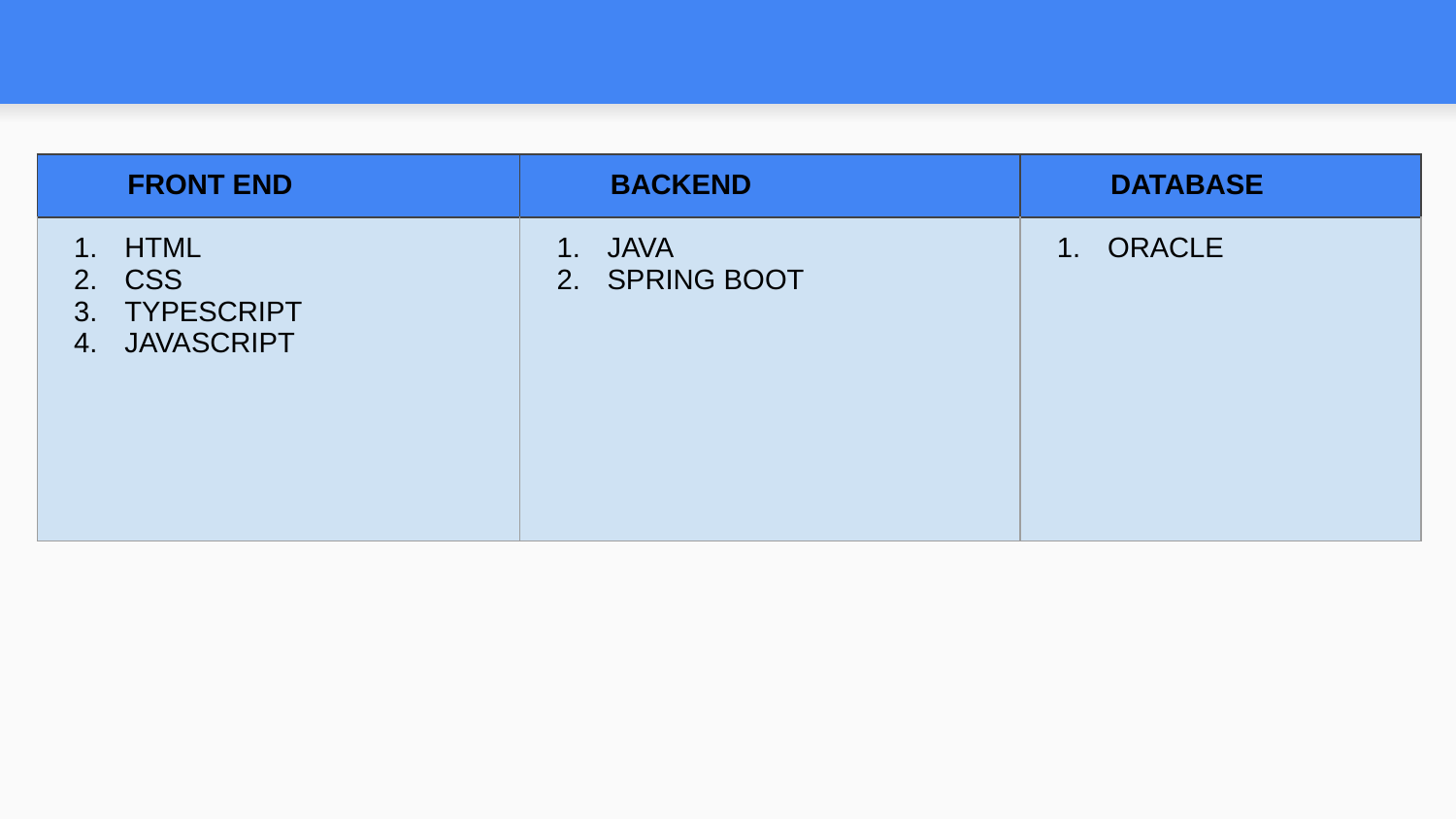

| FRONT END | BACKEND | DATABASE |
| --- | --- | --- |
| HTML CSS TYPESCRIPT JAVASCRIPT | JAVA SPRING BOOT | ORACLE |